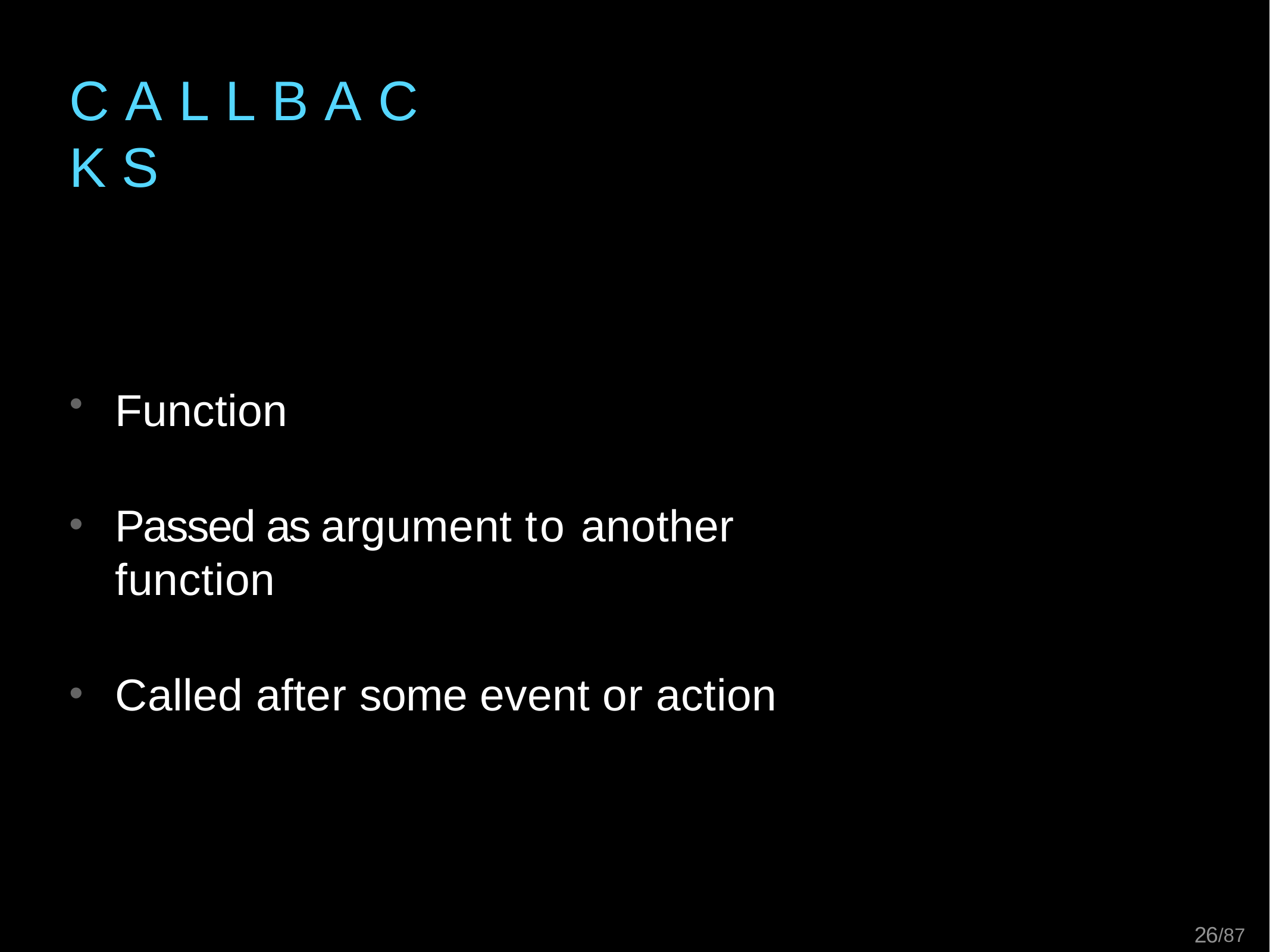

# C A L L B A C K S
Function

Passed as argument to another function

Called after some event or action
26/87